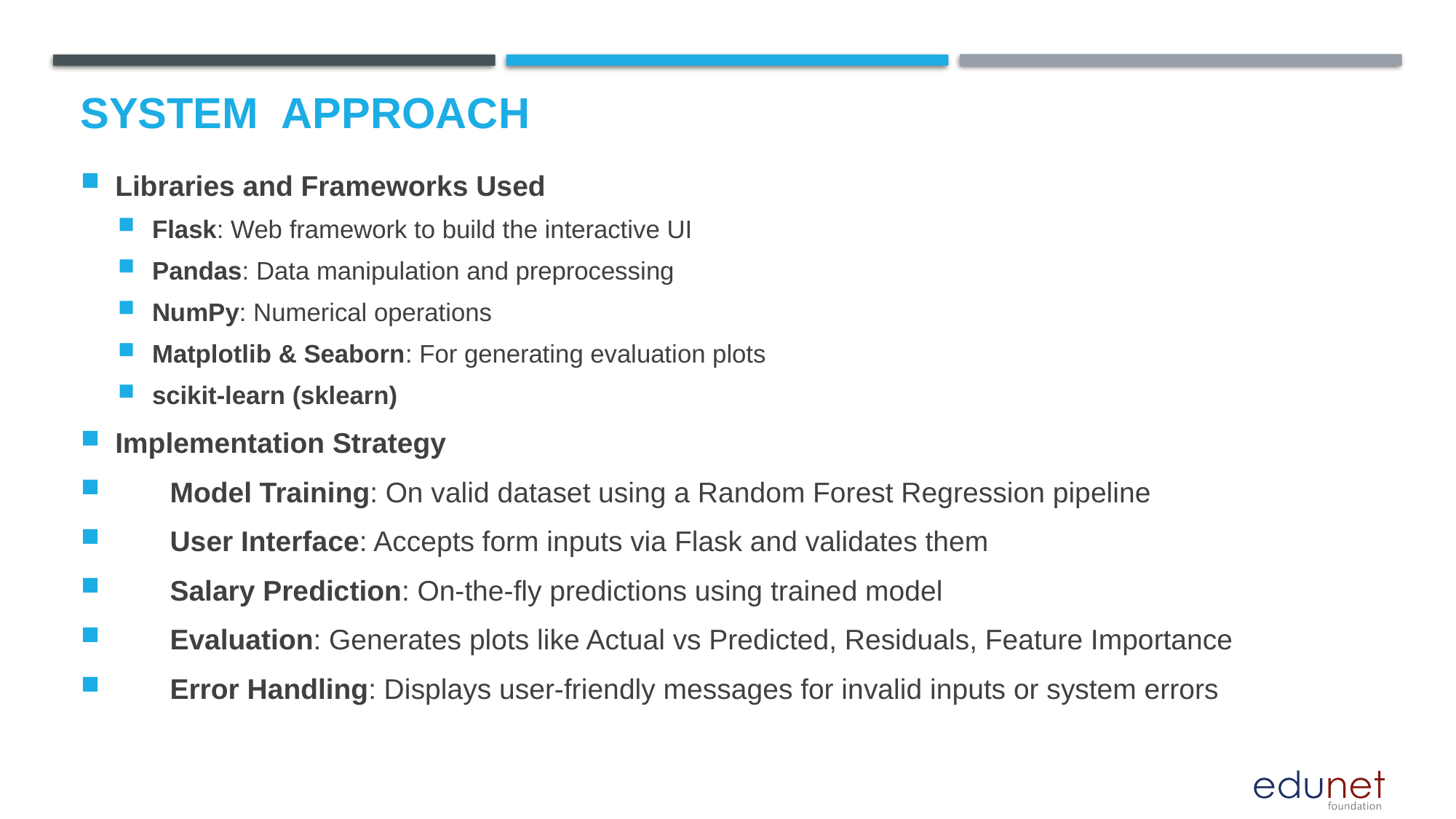

# System  Approach
Libraries and Frameworks Used
Flask: Web framework to build the interactive UI
Pandas: Data manipulation and preprocessing
NumPy: Numerical operations
Matplotlib & Seaborn: For generating evaluation plots
scikit-learn (sklearn)
Implementation Strategy
       Model Training: On valid dataset using a Random Forest Regression pipeline
       User Interface: Accepts form inputs via Flask and validates them
       Salary Prediction: On-the-fly predictions using trained model
       Evaluation: Generates plots like Actual vs Predicted, Residuals, Feature Importance
       Error Handling: Displays user-friendly messages for invalid inputs or system errors